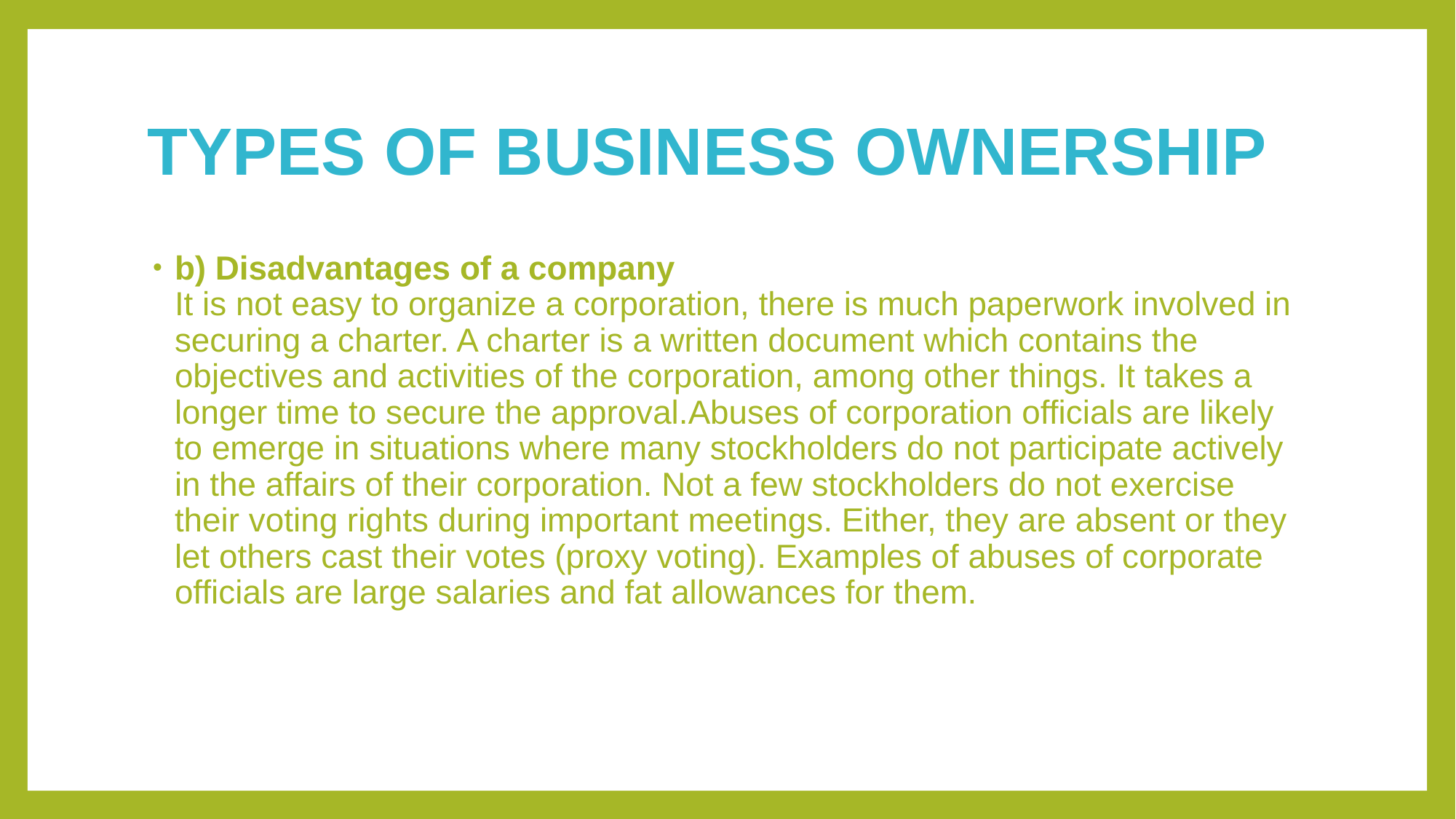

# TYPES OF BUSINESS OWNERSHIP
b) Disadvantages of a company
It is not easy to organize a corporation, there is much paperwork involved in securing a charter. A charter is a written document which contains the objectives and activities of the corporation, among other things. It takes a longer time to secure the approval.Abuses of corporation officials are likely to emerge in situations where many stockholders do not participate actively in the affairs of their corporation. Not a few stockholders do not exercise their voting rights during important meetings. Either, they are absent or they let others cast their votes (proxy voting). Examples of abuses of corporate officials are large salaries and fat allowances for them.